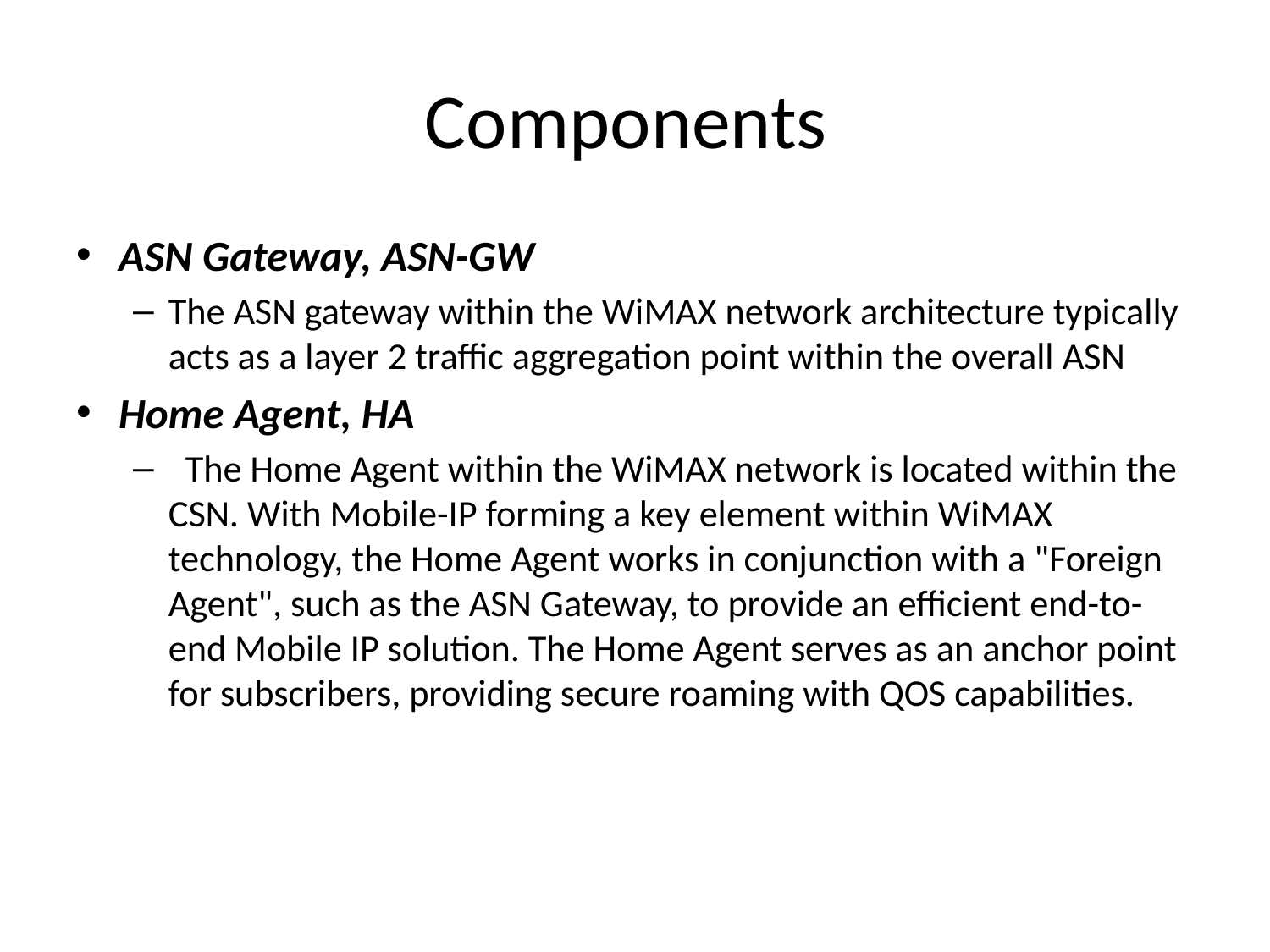

# Components
ASN Gateway, ASN-GW
The ASN gateway within the WiMAX network architecture typically acts as a layer 2 traffic aggregation point within the overall ASN
Home Agent, HA
  The Home Agent within the WiMAX network is located within the CSN. With Mobile-IP forming a key element within WiMAX technology, the Home Agent works in conjunction with a "Foreign Agent", such as the ASN Gateway, to provide an efficient end-to-end Mobile IP solution. The Home Agent serves as an anchor point for subscribers, providing secure roaming with QOS capabilities.